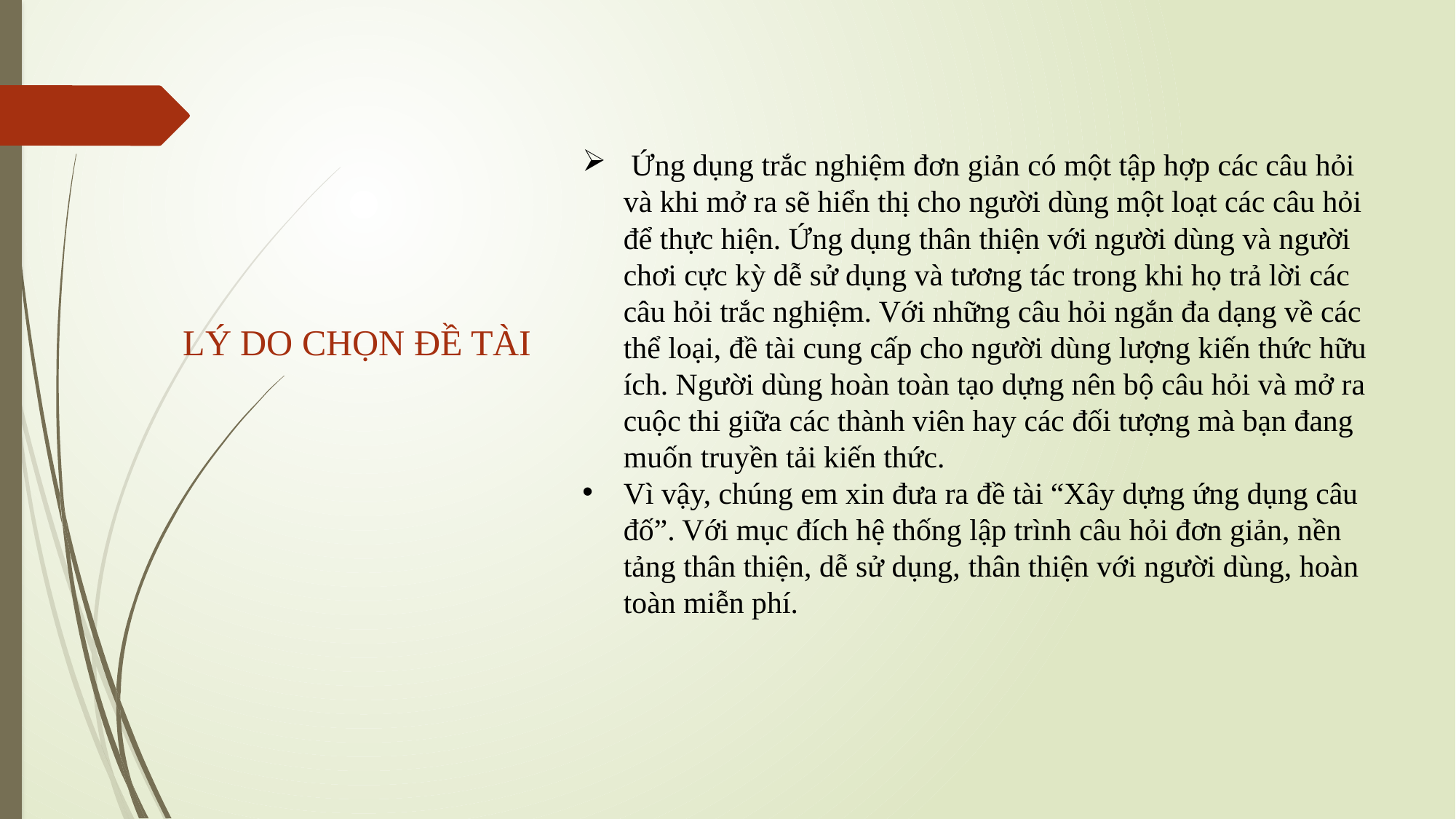

Ứng dụng trắc nghiệm đơn giản có một tập hợp các câu hỏi và khi mở ra sẽ hiển thị cho người dùng một loạt các câu hỏi để thực hiện. Ứng dụng thân thiện với người dùng và người chơi cực kỳ dễ sử dụng và tương tác trong khi họ trả lời các câu hỏi trắc nghiệm. Với những câu hỏi ngắn đa dạng về các thể loại, đề tài cung cấp cho người dùng lượng kiến thức hữu ích. Người dùng hoàn toàn tạo dựng nên bộ câu hỏi và mở ra cuộc thi giữa các thành viên hay các đối tượng mà bạn đang muốn truyền tải kiến thức.
Vì vậy, chúng em xin đưa ra đề tài “Xây dựng ứng dụng câu đố”. Với mục đích hệ thống lập trình câu hỏi đơn giản, nền tảng thân thiện, dễ sử dụng, thân thiện với người dùng, hoàn toàn miễn phí.

LÝ DO CHỌN ĐỀ TÀI